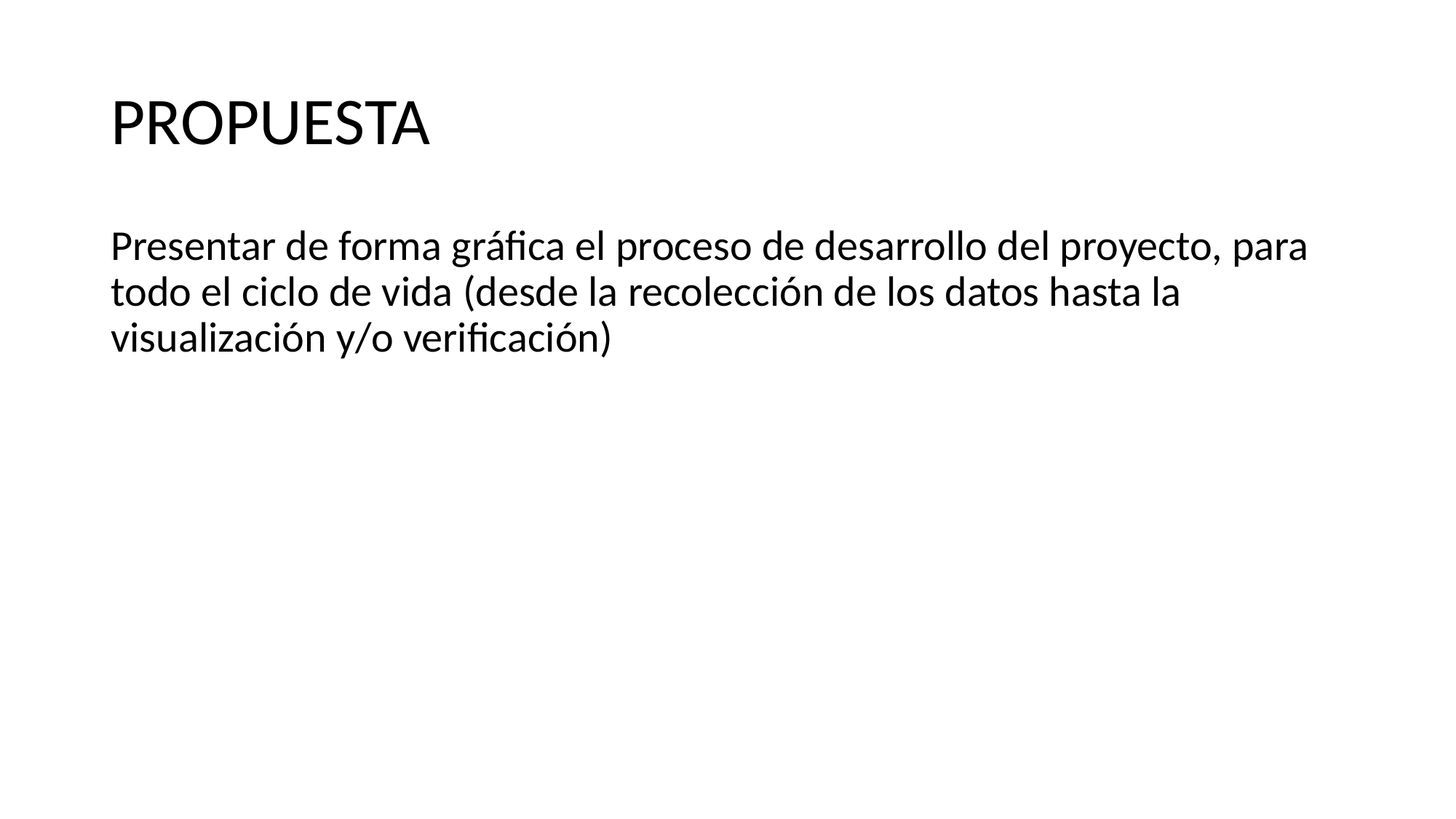

# PROPUESTA
Presentar de forma gráfica el proceso de desarrollo del proyecto, para todo el ciclo de vida (desde la recolección de los datos hasta la visualización y/o verificación)